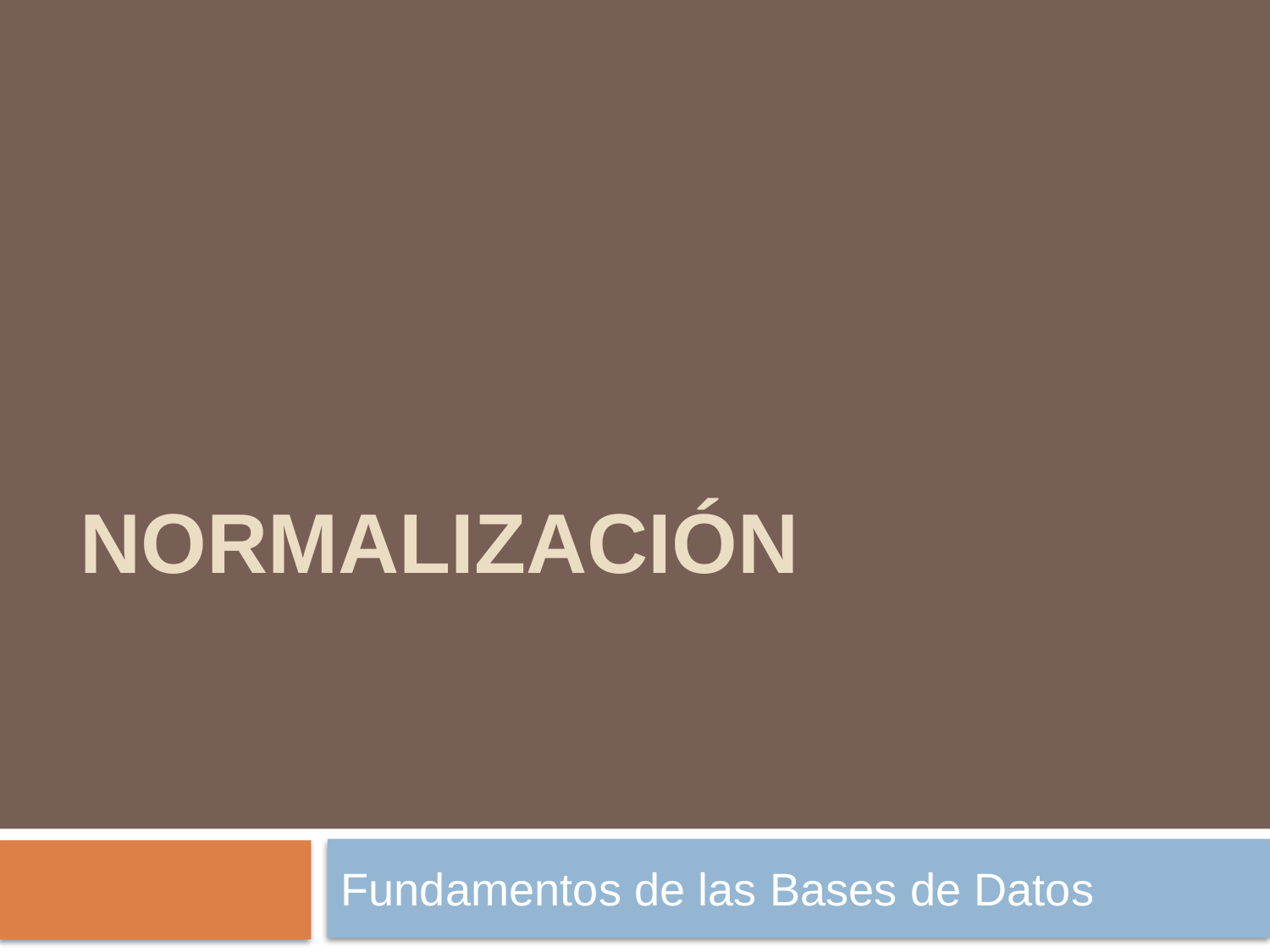

# Normalización
Fundamentos de las Bases de Datos